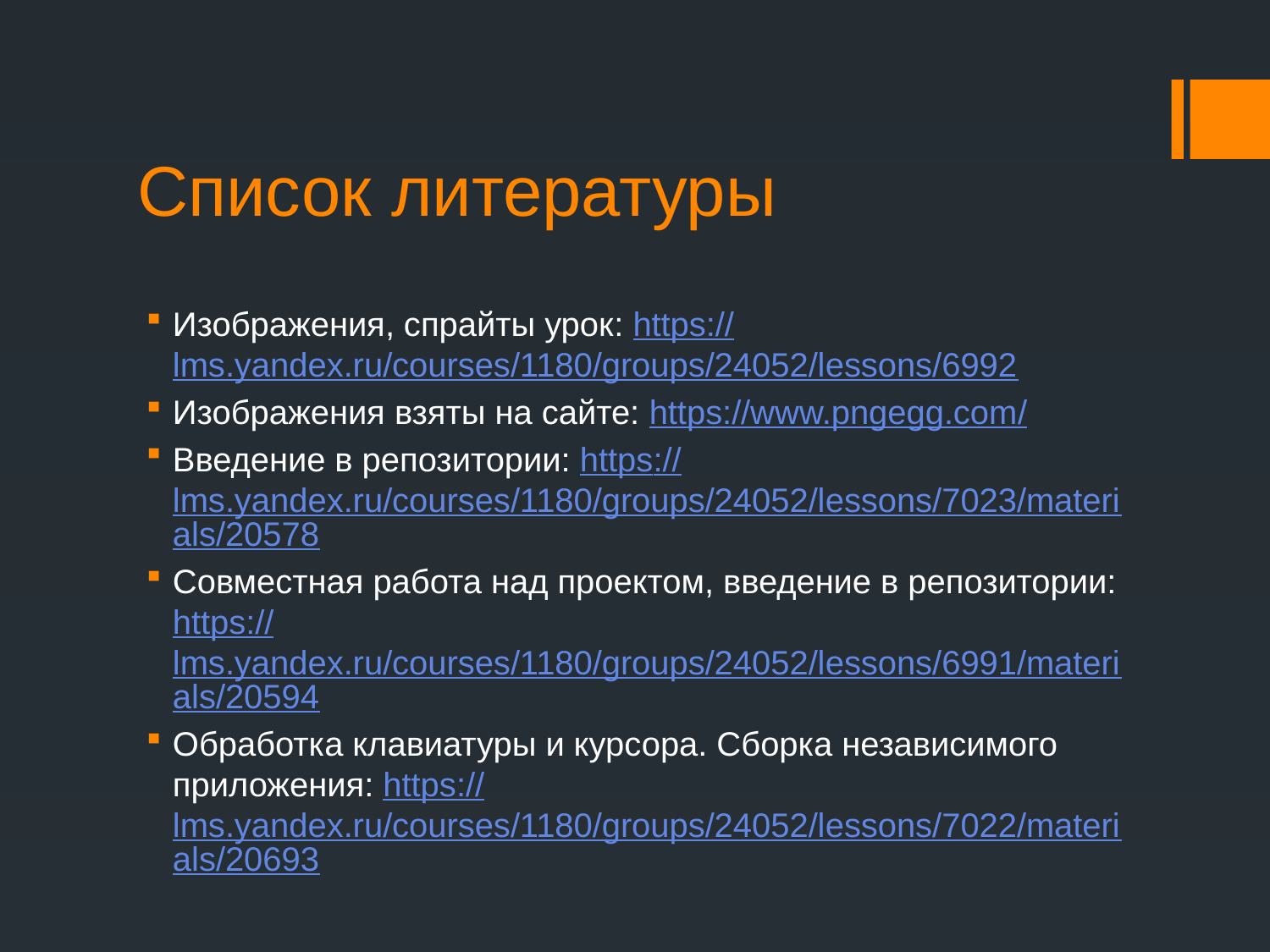

# Список литературы
Изображения, спрайты урок: https://lms.yandex.ru/courses/1180/groups/24052/lessons/6992
Изображения взяты на сайте: https://www.pngegg.com/
Введение в репозитории: https://lms.yandex.ru/courses/1180/groups/24052/lessons/7023/materials/20578
Совместная работа над проектом, введение в репозитории: https://lms.yandex.ru/courses/1180/groups/24052/lessons/6991/materials/20594
Обработка клавиатуры и курсора. Сборка независимого приложения: https://lms.yandex.ru/courses/1180/groups/24052/lessons/7022/materials/20693